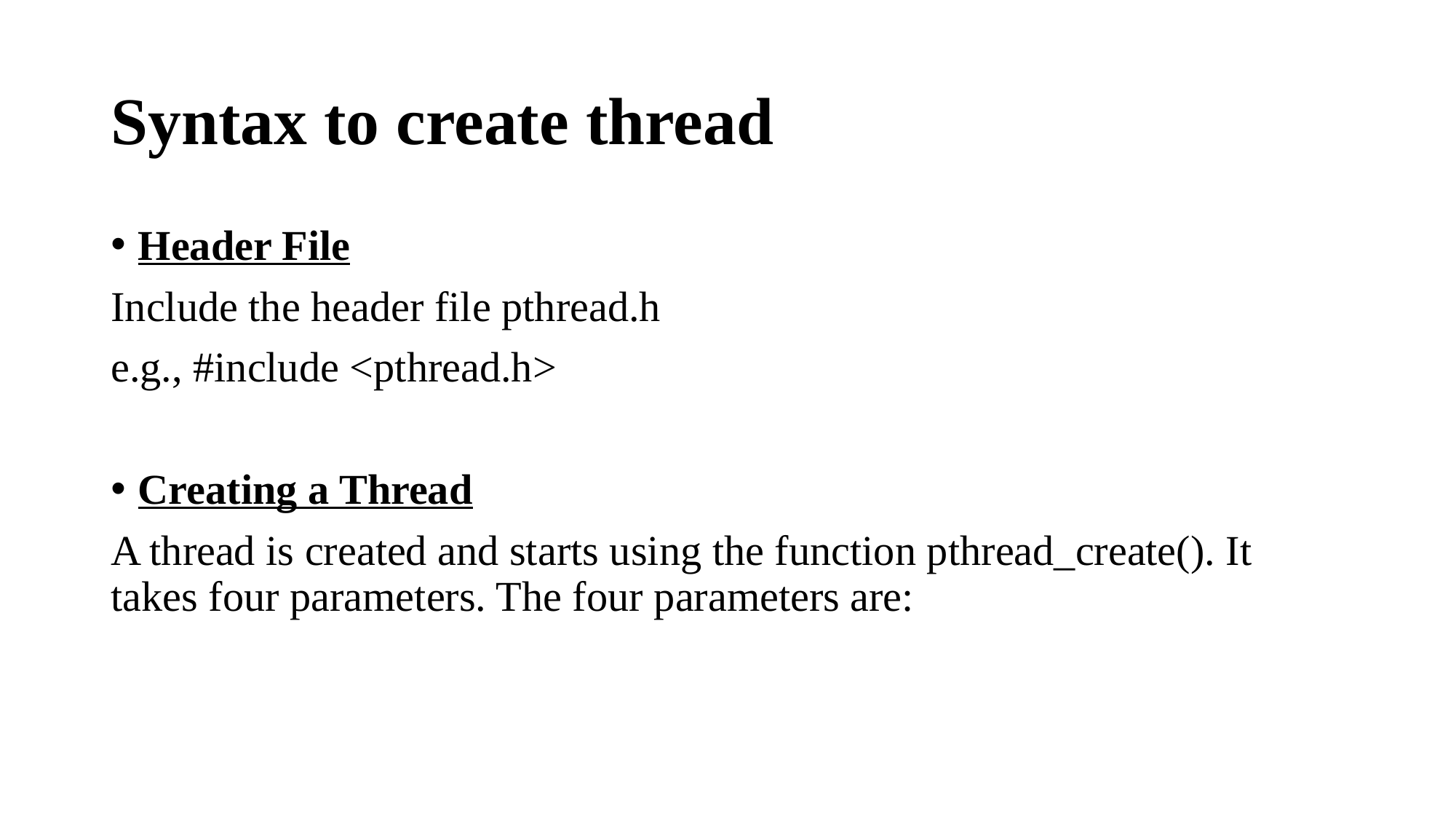

# Syntax to create thread
Header File
Include the header file pthread.h
e.g., #include <pthread.h>

Creating a Thread
A thread is created and starts using the function pthread_create(). It takes four parameters. The four parameters are: